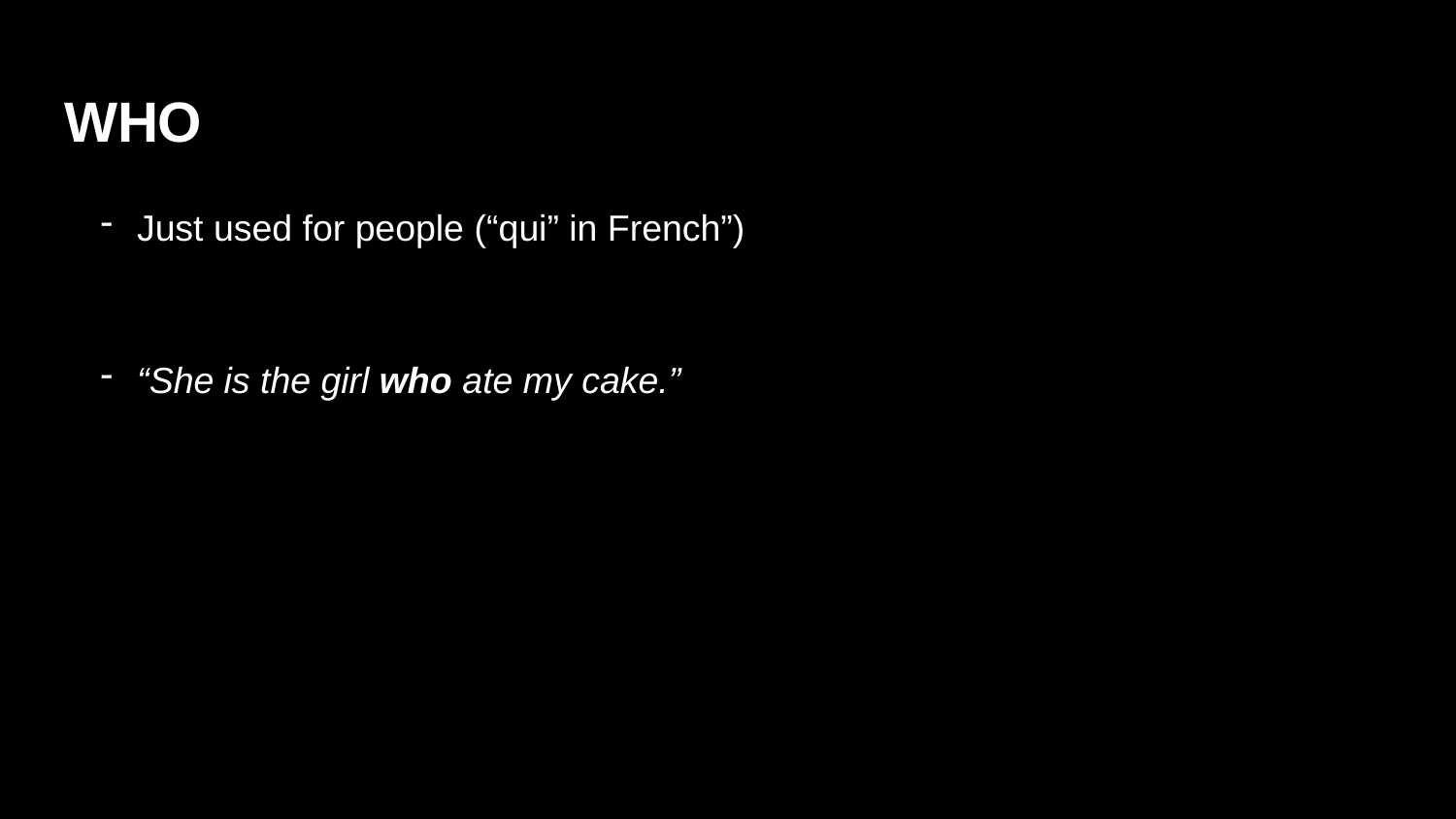

# WHO
Just used for people (“qui” in French”)

“She is the girl who ate my cake.”